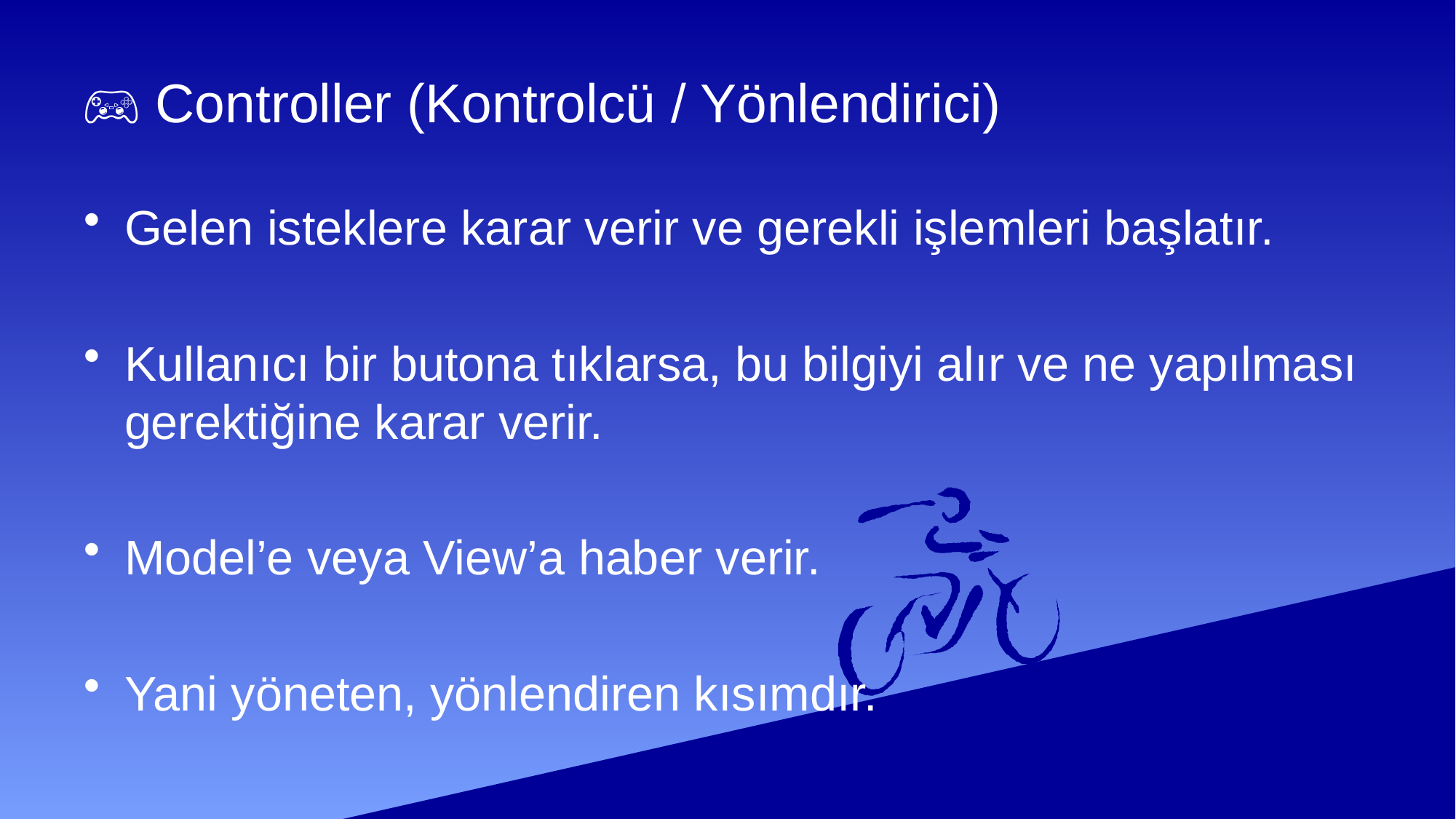

# 🎮 Controller (Kontrolcü / Yönlendirici)
Gelen isteklere karar verir ve gerekli işlemleri başlatır.

Kullanıcı bir butona tıklarsa, bu bilgiyi alır ve ne yapılması gerektiğine karar verir.

Model’e veya View’a haber verir.

Yani yöneten, yönlendiren kısımdır.